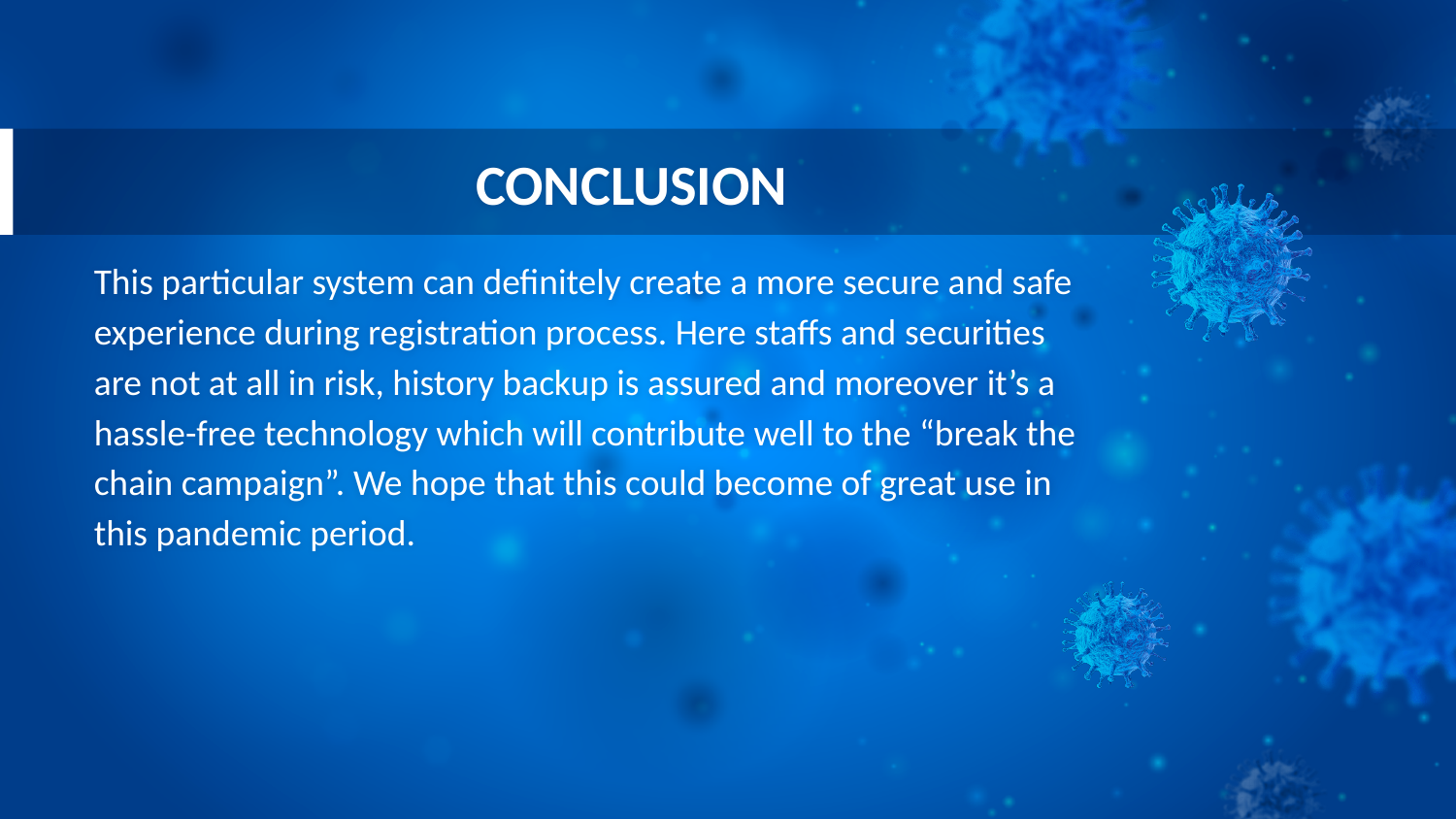

# CONCLUSION
This particular system can definitely create a more secure and safe experience during registration process. Here staffs and securities are not at all in risk, history backup is assured and moreover it’s a hassle-free technology which will contribute well to the “break the chain campaign”. We hope that this could become of great use in this pandemic period.